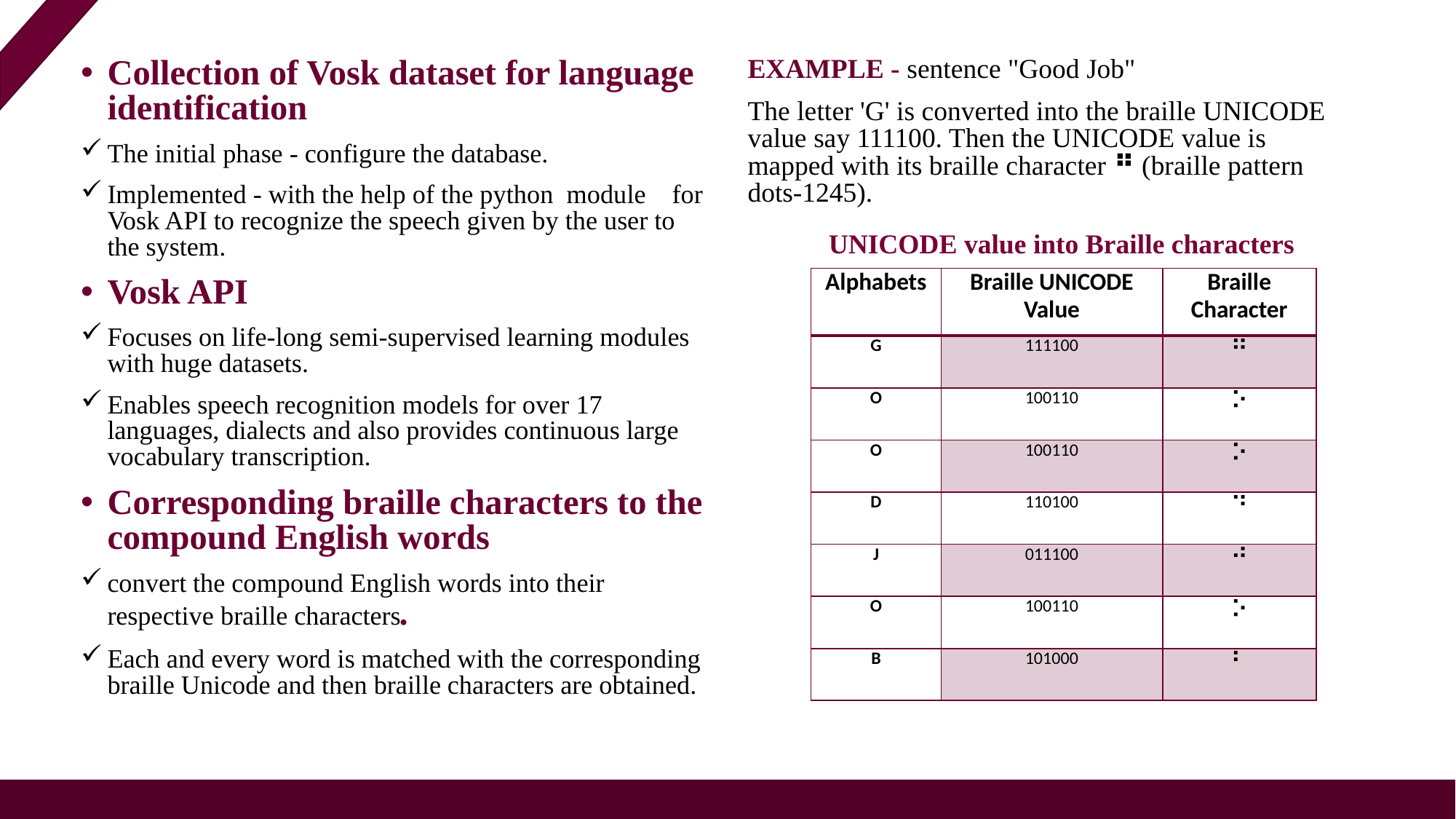

Collection of Vosk dataset for language identification
The initial phase - configure the database.
Implemented - with the help of the python  module    for Vosk API to recognize the speech given by the user to the system.
Vosk API
Focuses on life-long semi-supervised learning modules with huge datasets.
Enables speech recognition models for over 17 languages, dialects and also provides continuous large vocabulary transcription.
Corresponding braille characters to the compound English words
convert the compound English words into their respective braille characters.
Each and every word is matched with the corresponding braille Unicode and then braille characters are obtained.
EXAMPLE - sentence "Good Job"
The letter 'G' is converted into the braille UNICODE value say 111100. Then the UNICODE value is mapped with its braille character ⠛ (braille pattern dots-1245).
    UNICODE value into Braille characters

| Alphabets | Braille UNICODE Value | Braille Character |
| --- | --- | --- |
| G | 111100 | ⠛ |
| O | 100110 | ⠕ |
| O | 100110 | ⠕ |
| D | 110100 | ⠙ |
| J | 011100 | ⠚ |
| O | 100110 | ⠕ |
| B | 101000 | ⠃ |